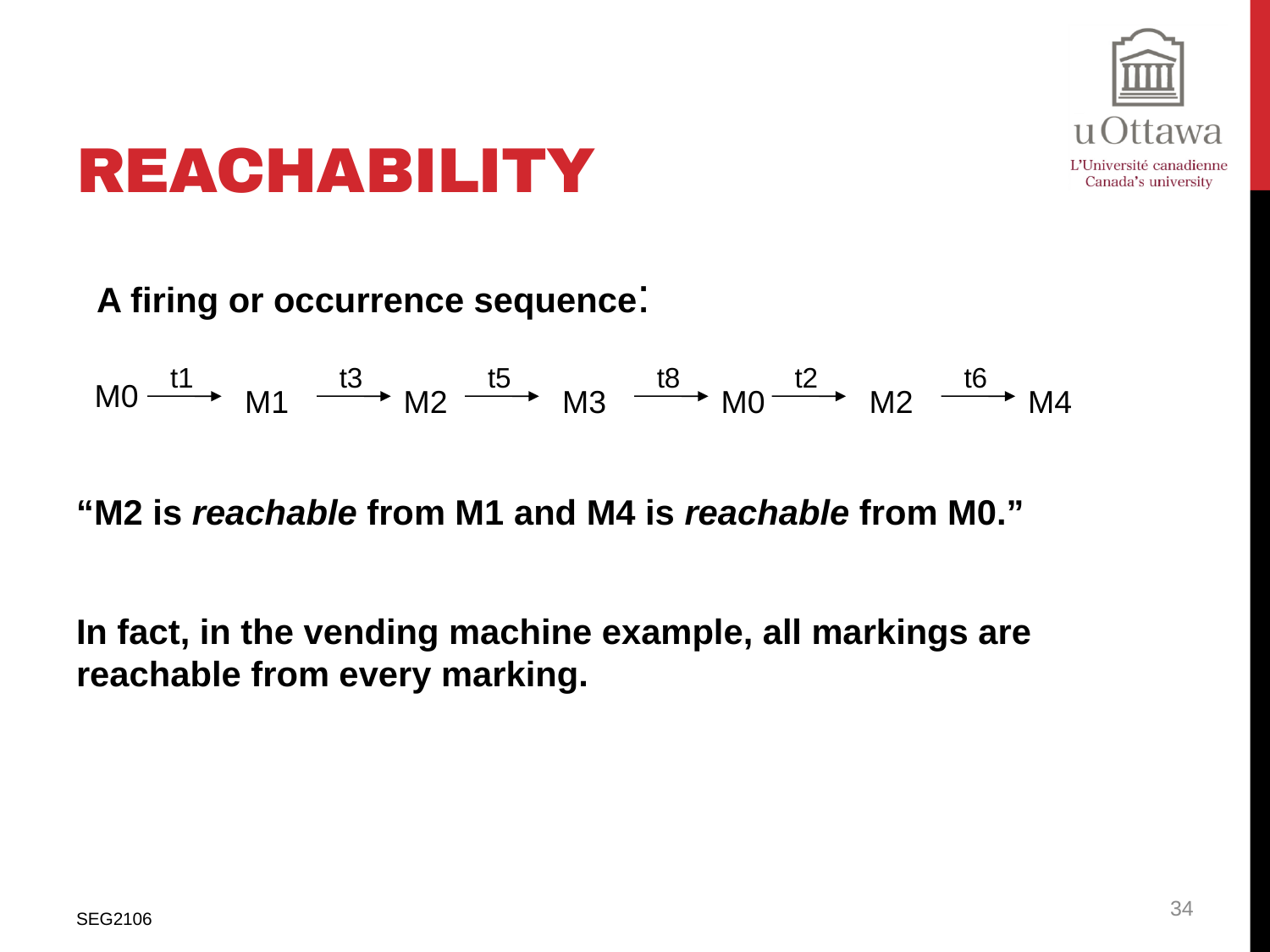

# Reachability

“M2 is reachable from M1 and M4 is reachable from M0.”

In fact, in the vending machine example, all markings are reachable from every marking.
A firing or occurrence sequence:
t1
t3
t5
t8
t2
t6
M0
M1
M2
M3
M0
M2
M4

34
SEG2106